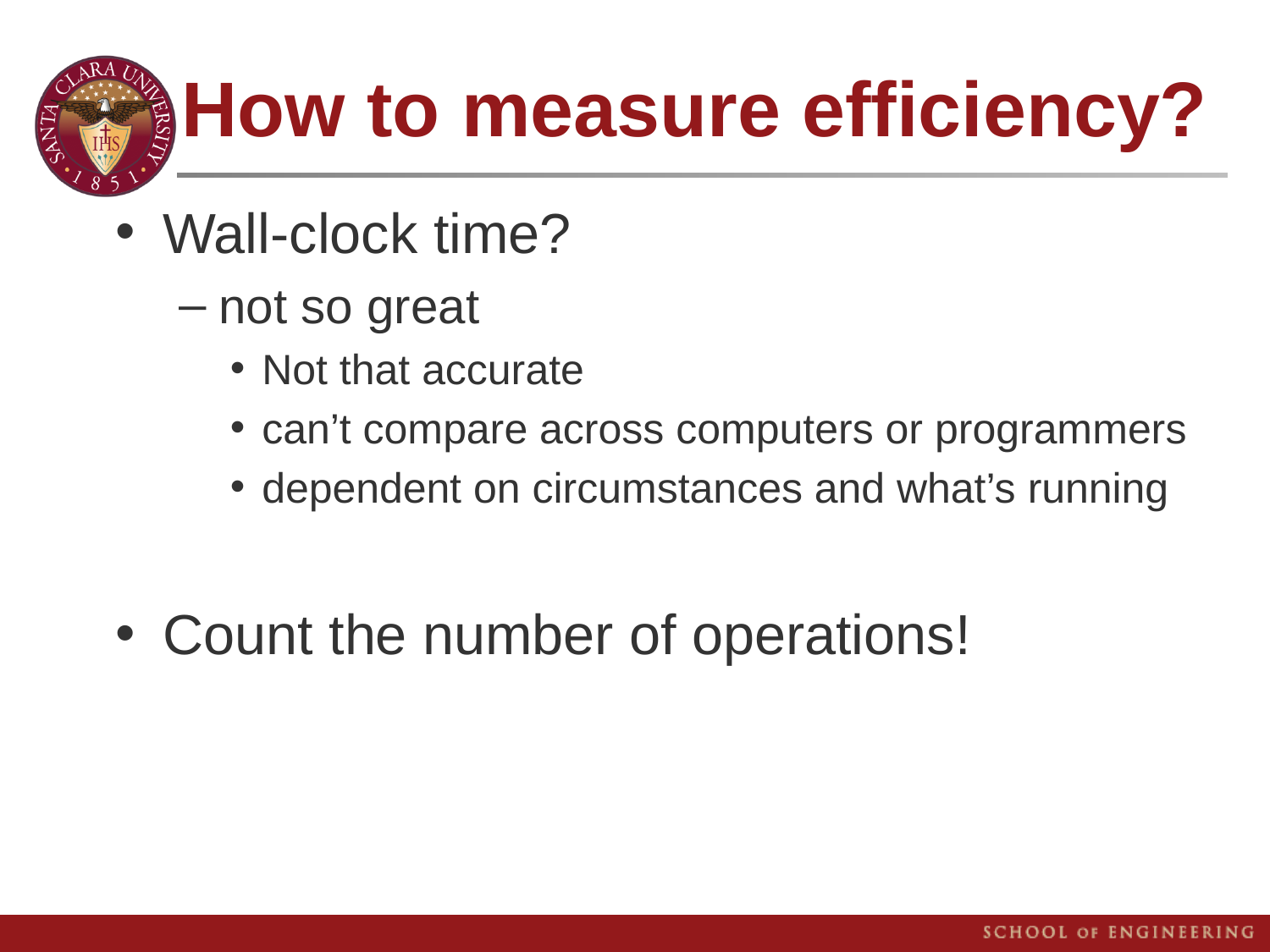

# How to measure efficiency?
Wall-clock time?
not so great
Not that accurate
can’t compare across computers or programmers
dependent on circumstances and what’s running

Count the number of operations!